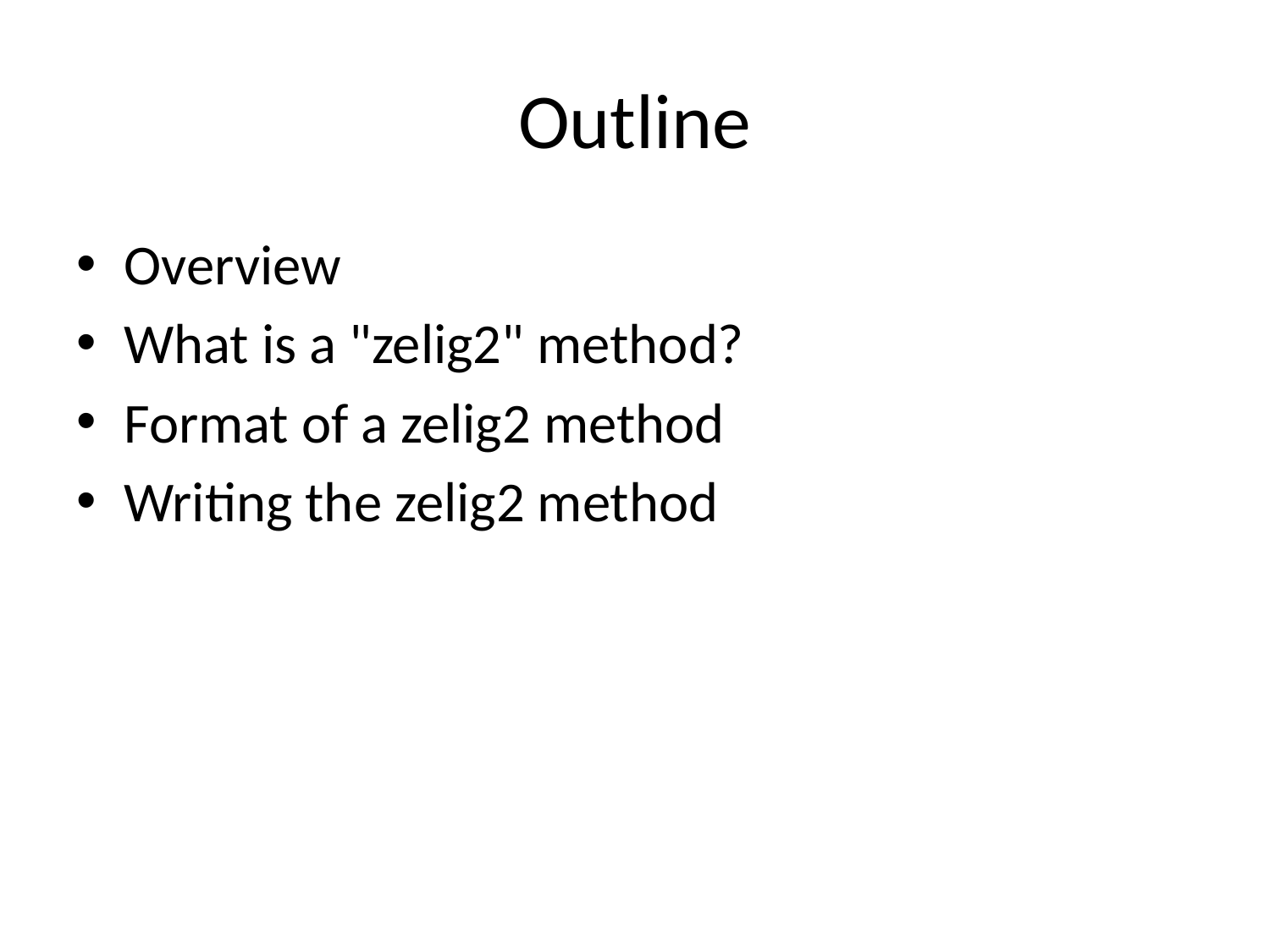

# Outline
Overview
What is a "zelig2" method?
Format of a zelig2 method
Writing the zelig2 method